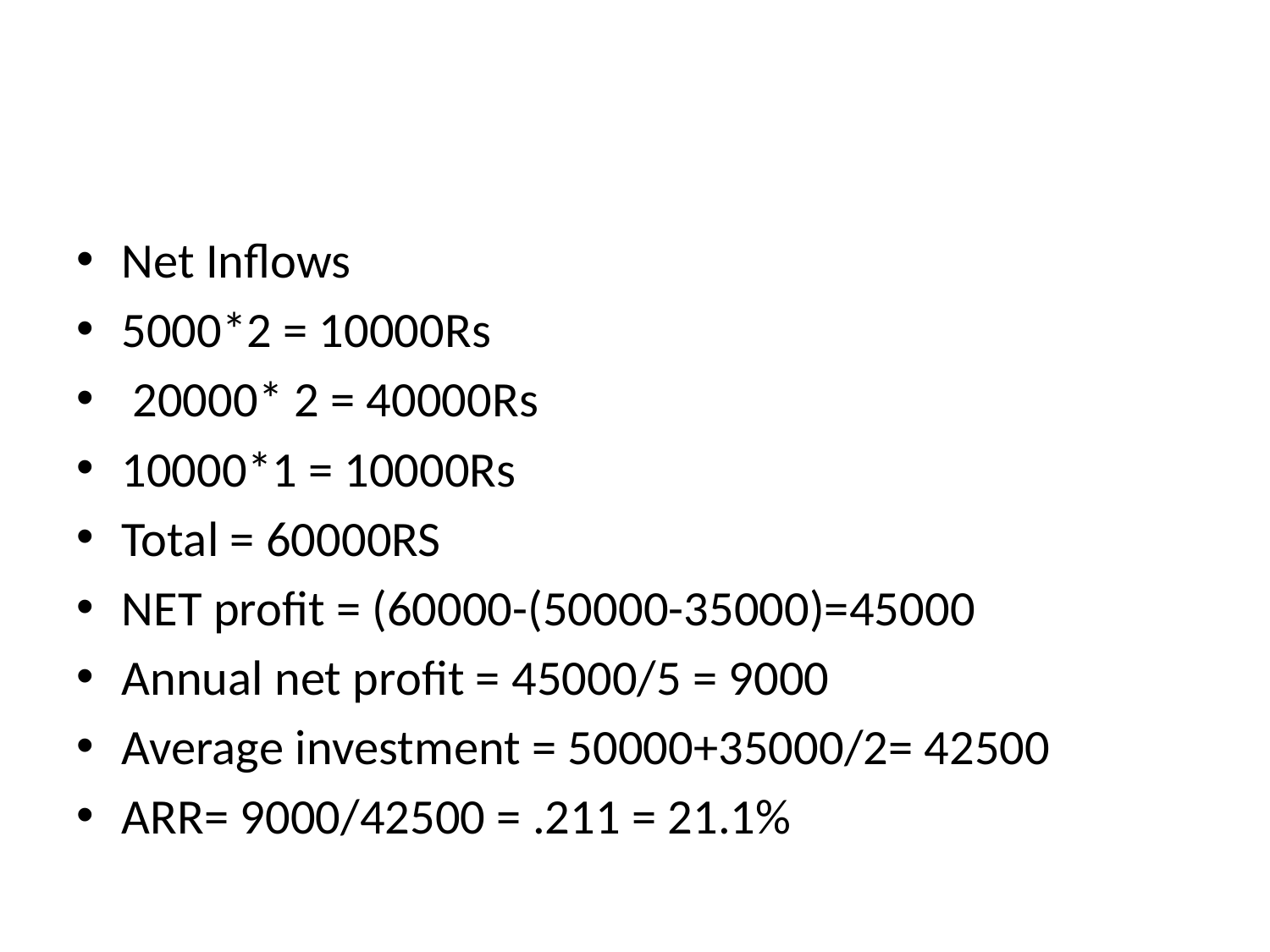

#
Net Inflows
5000*2 = 10000Rs
 20000* 2 = 40000Rs
10000*1 = 10000Rs
Total = 60000RS
NET profit = (60000-(50000-35000)=45000
Annual net profit = 45000/5 = 9000
Average investment = 50000+35000/2= 42500
ARR= 9000/42500 = .211 = 21.1%